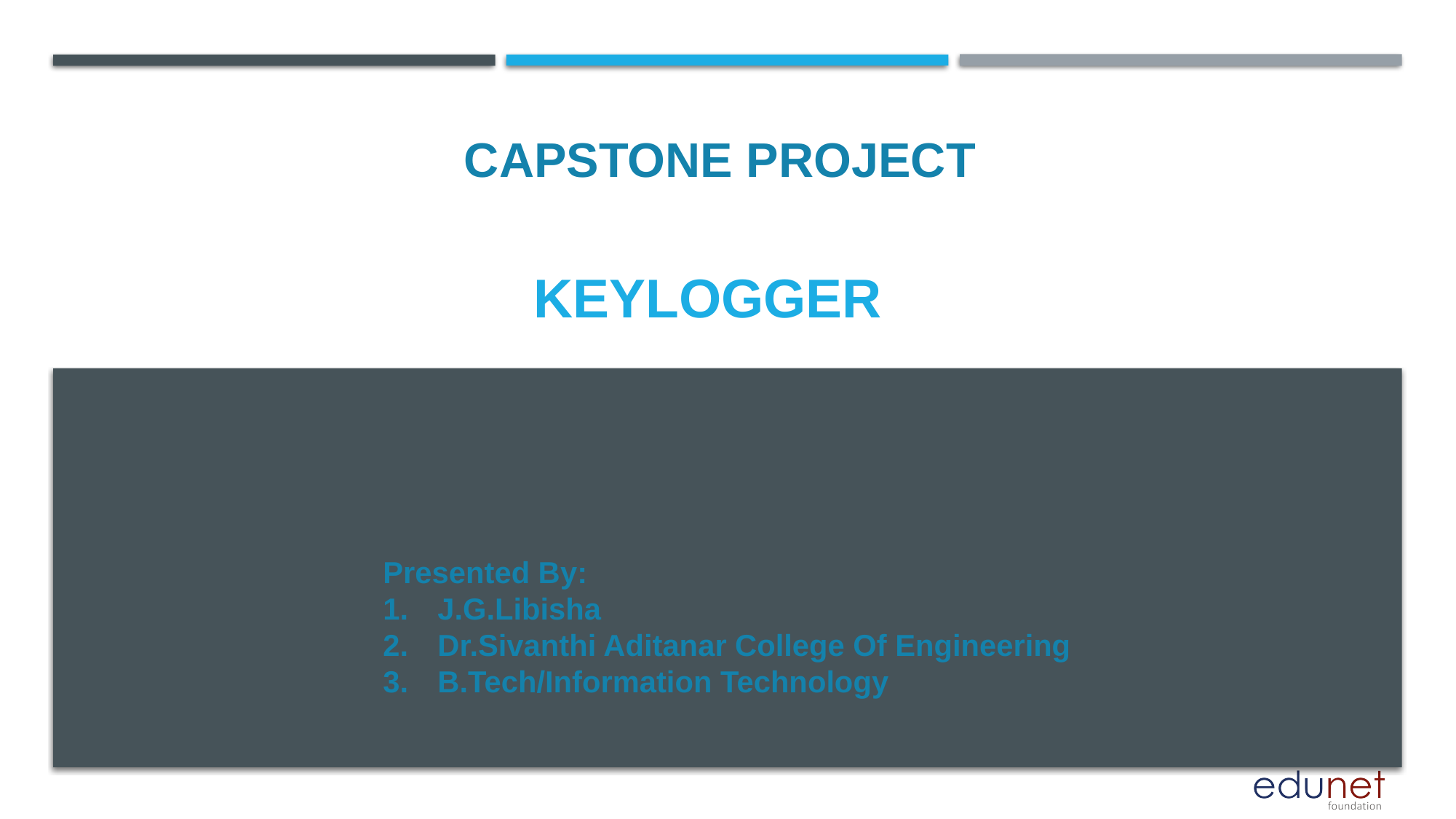

CAPSTONE PROJECT
# KEYLOGGER
Presented By:
J.G.Libisha
Dr.Sivanthi Aditanar College Of Engineering
B.Tech/Information Technology